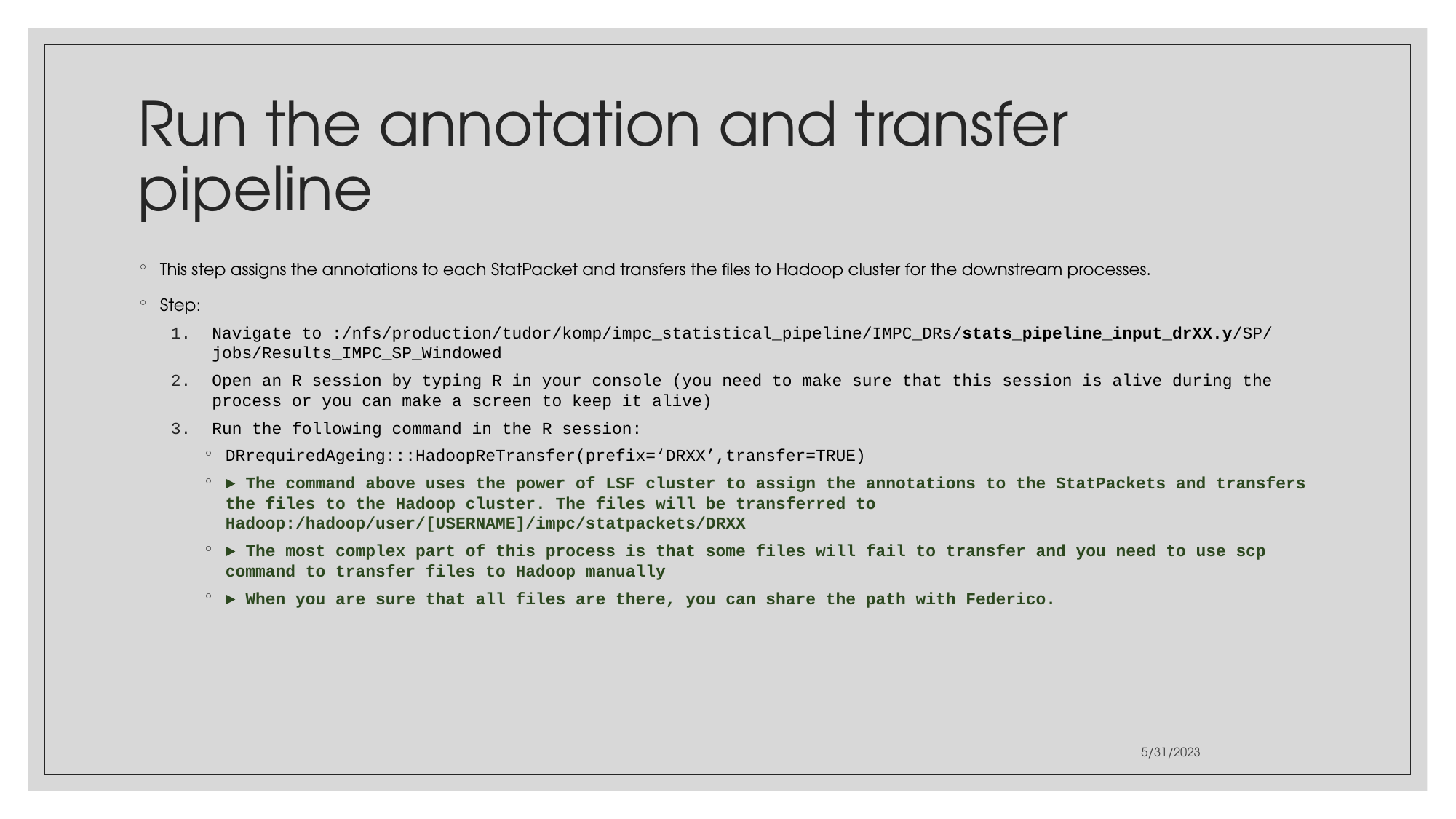

# Run the annotation and transfer pipeline
This step assigns the annotations to each StatPacket and transfers the files to Hadoop cluster for the downstream processes.
Step:
Navigate to :/nfs/production/tudor/komp/impc_statistical_pipeline/IMPC_DRs/stats_pipeline_input_drXX.y/SP/jobs/Results_IMPC_SP_Windowed
Open an R session by typing R in your console (you need to make sure that this session is alive during the process or you can make a screen to keep it alive)
Run the following command in the R session:
DRrequiredAgeing:::HadoopReTransfer(prefix=‘DRXX’,transfer=TRUE)
► The command above uses the power of LSF cluster to assign the annotations to the StatPackets and transfers the files to the Hadoop cluster. The files will be transferred to Hadoop:/hadoop/user/[USERNAME]/impc/statpackets/DRXX
► The most complex part of this process is that some files will fail to transfer and you need to use scp command to transfer files to Hadoop manually
► When you are sure that all files are there, you can share the path with Federico.

5/31/2023